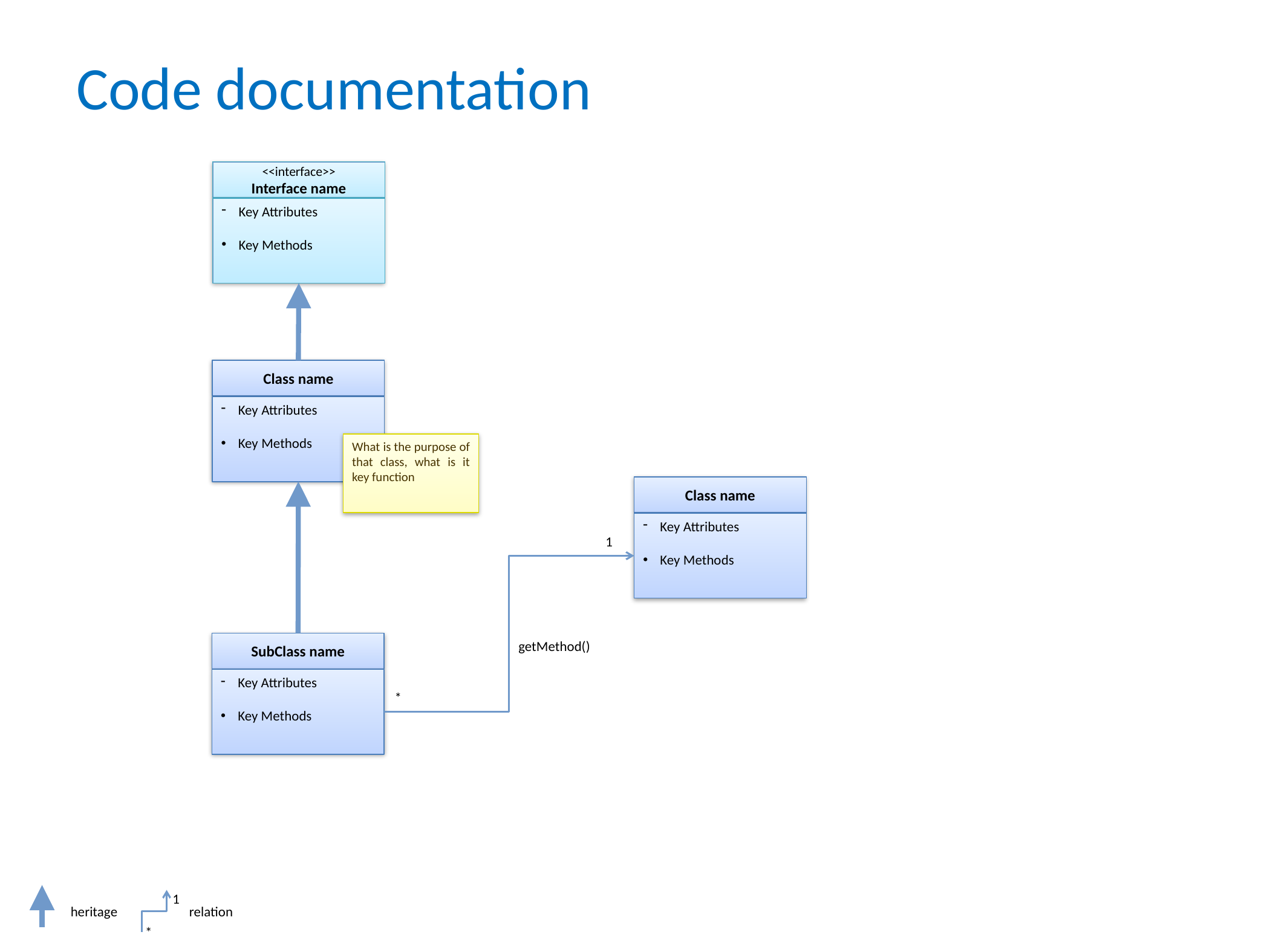

# Code documentation
<<interface>>
Interface name
Key Attributes

Key Methods

Class name
Key Attributes

Key Methods

What is the purpose of that class, what is it key function
Class name
Key Attributes

Key Methods

1
getMethod()
SubClass name
Key Attributes

Key Methods

*
1
heritage
relation
*